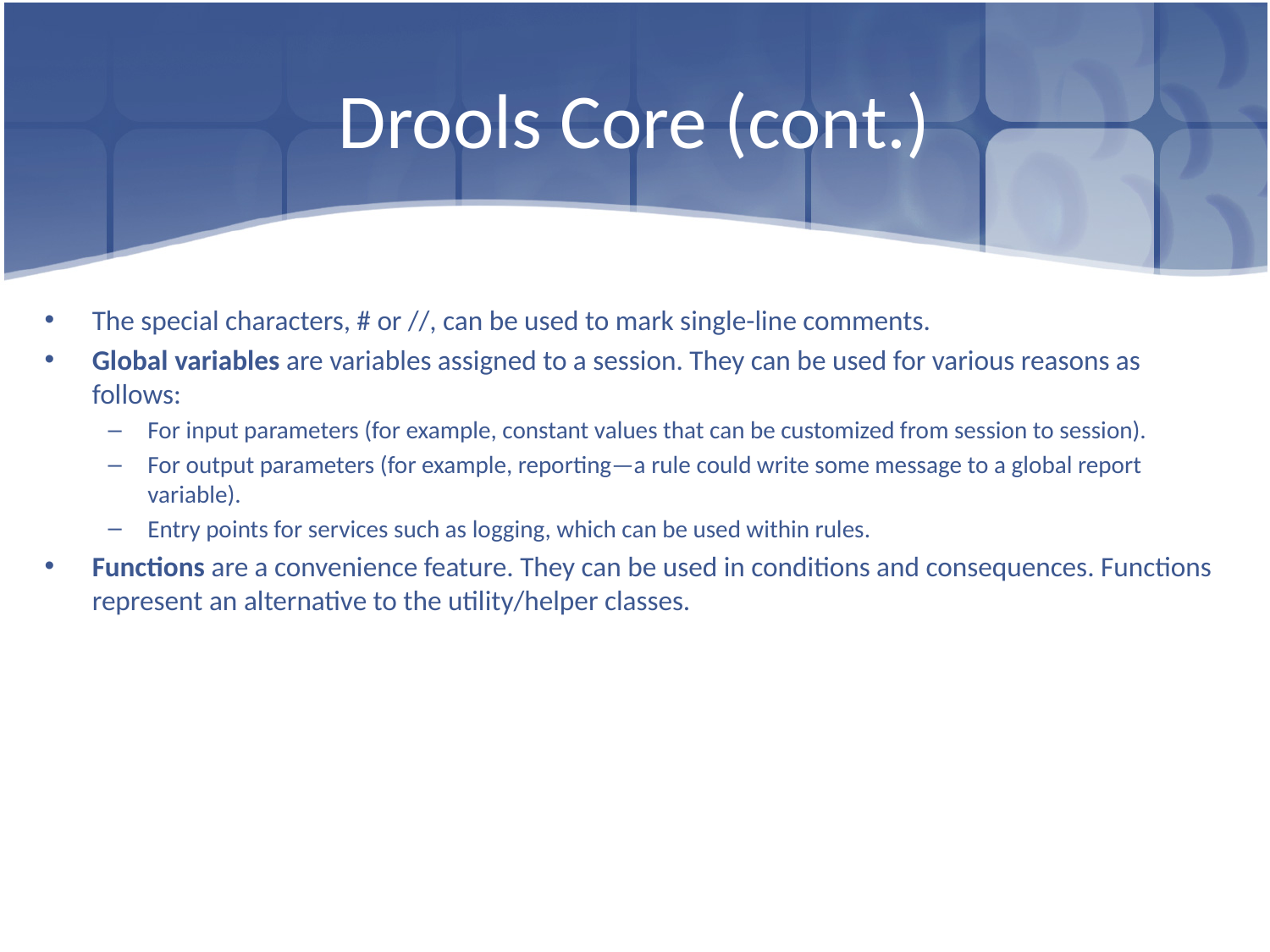

# Drools Core (cont.)
The special characters, # or //, can be used to mark single-line comments.
Global variables are variables assigned to a session. They can be used for various reasons as follows:
For input parameters (for example, constant values that can be customized from session to session).
For output parameters (for example, reporting—a rule could write some message to a global report variable).
Entry points for services such as logging, which can be used within rules.
Functions are a convenience feature. They can be used in conditions and consequences. Functions represent an alternative to the utility/helper classes.